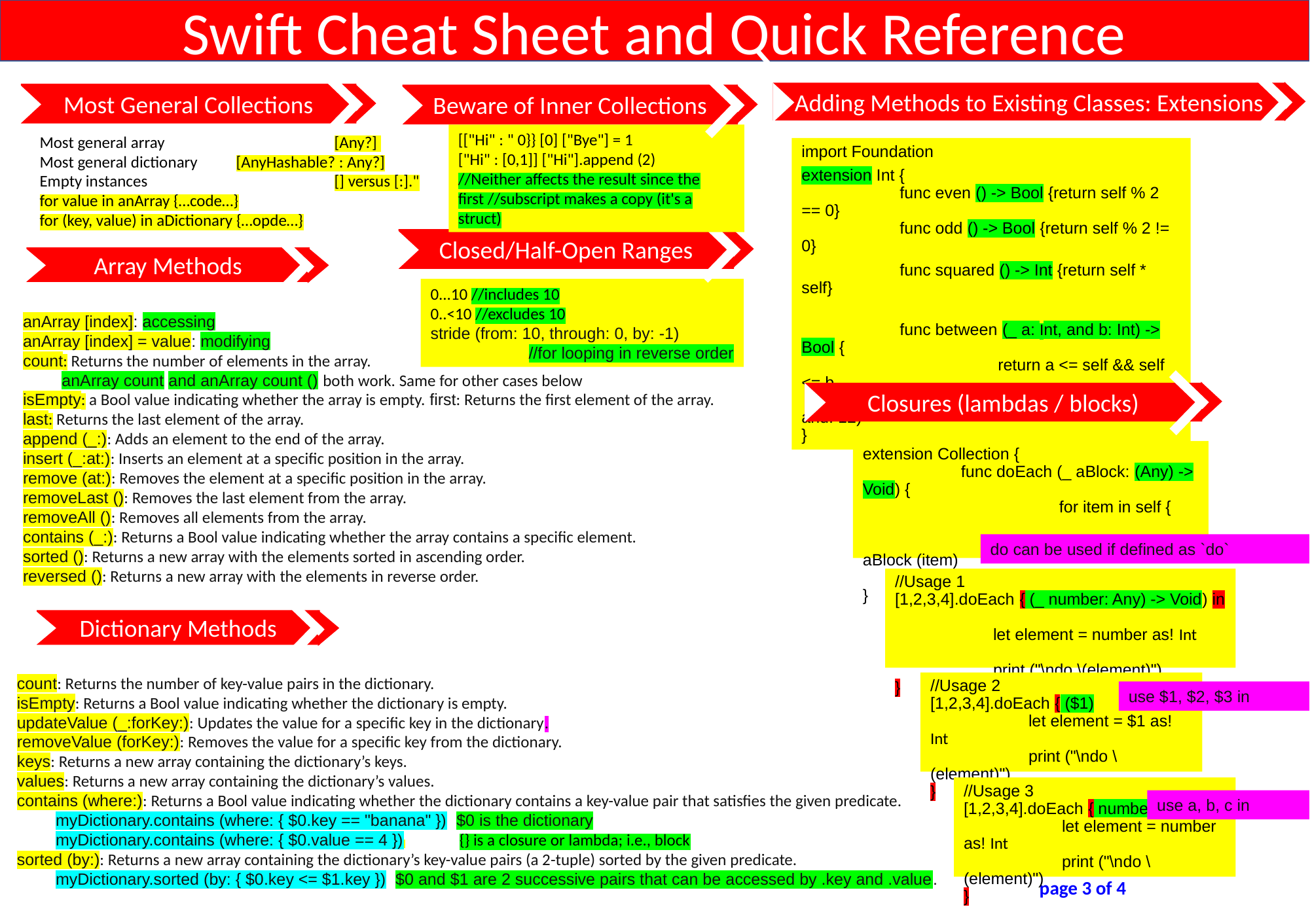

Swift Cheat Sheet and Quick Reference
Adding Methods to Existing Classes: Extensions

Most General Collections

Beware of Inner Collections

Most general array		[Any?]
Most general dictionary	[AnyHashable? : Any?]
Empty instances		[] versus [:]."
for value in anArray {…code…}
for (key, value) in aDictionary {…opde…}
[["Hi" : " 0}} [0] ["Bye"] = 1
["Hi" : [0,1]] ["Hi"].append (2)
//Neither affects the result since the first //subscript makes a copy (it's a struct)
import Foundation
extension Int {
	func even () -> Bool {return self % 2 == 0}
	func odd () -> Bool {return self % 2 != 0}
	func squared () -> Int {return self * self}
	func between (_ a: Int, and b: Int) -> Bool {
		return a <= self && self <= b
		//Usage: 10.between (9, and: 12)
}
Closed/Half-Open Ranges

Array Methods

0...10 //includes 10
0..<10 //excludes 10
stride (from: 10, through: 0, by: -1)
	//for looping in reverse order
anArray [index]: accessing
anArray [index] = value: modifying
count: Returns the number of elements in the array.
	anArray count and anArray count () both work. Same for other cases below
isEmpty: a Bool value indicating whether the array is empty. first: Returns the first element of the array.
last: Returns the last element of the array.
append (_:): Adds an element to the end of the array.
insert (_:at:): Inserts an element at a specific position in the array.
remove (at:): Removes the element at a specific position in the array.
removeLast (): Removes the last element from the array.
removeAll (): Removes all elements from the array.
contains (_:): Returns a Bool value indicating whether the array contains a specific element.
sorted (): Returns a new array with the elements sorted in ascending order.
reversed (): Returns a new array with the elements in reverse order.
Closures (lambdas / blocks)

extension Collection {
	func doEach (_ aBlock: (Any) -> Void) {
		for item in self {
			aBlock (item)
	}
}
do can be used if defined as `do`
//Usage 1
[1,2,3,4].doEach { (_ number: Any) -> Void) in
	let element = number as! Int
	print ("\ndo \(element)")
}

Dictionary Methods

count: Returns the number of key-value pairs in the dictionary.
isEmpty: Returns a Bool value indicating whether the dictionary is empty.
updateValue (_:forKey:): Updates the value for a specific key in the dictionary.
removeValue (forKey:): Removes the value for a specific key from the dictionary.
keys: Returns a new array containing the dictionary’s keys.
values: Returns a new array containing the dictionary’s values.
contains (where:): Returns a Bool value indicating whether the dictionary contains a key-value pair that satisfies the given predicate.
myDictionary.contains (where: { $0.key == "banana" })  $0 is the dictionary
	myDictionary.contains (where: { $0.value == 4 }) 	     {} is a closure or lambda; i.e., block
sorted (by:): Returns a new array containing the dictionary’s key-value pairs (a 2-tuple) sorted by the given predicate.
myDictionary.sorted (by: { $0.key <= $1.key })  $0 and $1 are 2 successive pairs that can be accessed by .key and .value.
//Usage 2
[1,2,3,4].doEach { ($1)
	let element = $1 as! Int
	print ("\ndo \(element)")
}
use $1, $2, $3 in
//Usage 3
[1,2,3,4].doEach { number in
	let element = number as! Int
	print ("\ndo \(element)")
}
use a, b, c in
page 3 of 4